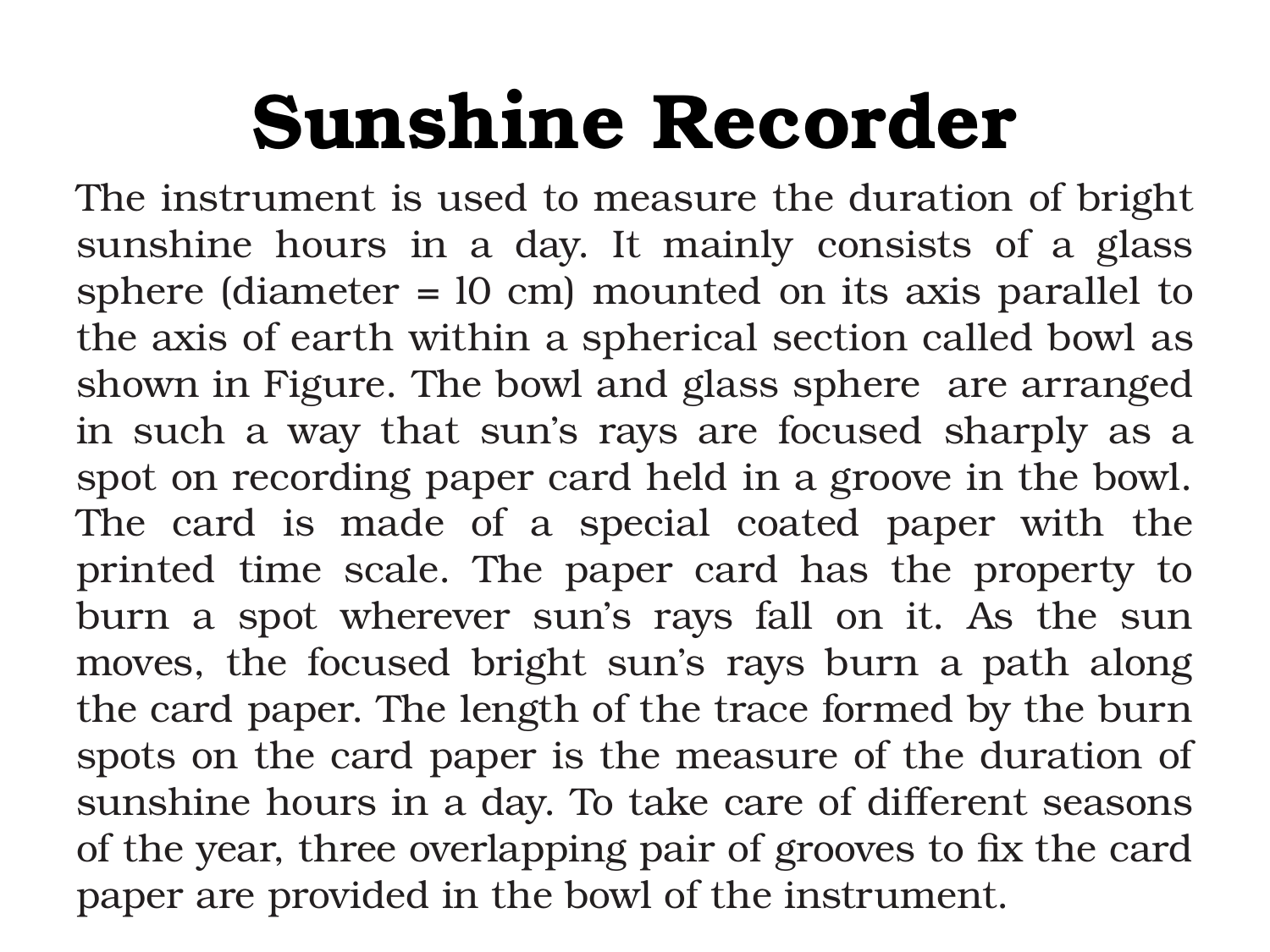

# Sunshine Recorder
The instrument is used to measure the duration of bright sunshine hours in a day. It mainly consists of a glass sphere (diameter = l0 cm) mounted on its axis parallel to the axis of earth within a spherical section called bowl as shown in Figure. The bowl and glass sphere  are arranged in such a way that sun’s rays are focused sharply as a spot on recording paper card held in a groove in the bowl. The card is made of a special coated paper with the printed time scale. The paper card has the property to burn a spot wherever sun’s rays fall on it. As the sun moves, the focused bright sun’s rays burn a path along the card paper. The length of the trace formed by the burn spots on the card paper is the measure of the duration of sunshine hours in a day. To take care of different seasons of the year, three overlapping pair of grooves to fix the card paper are provided in the bowl of the instrument.